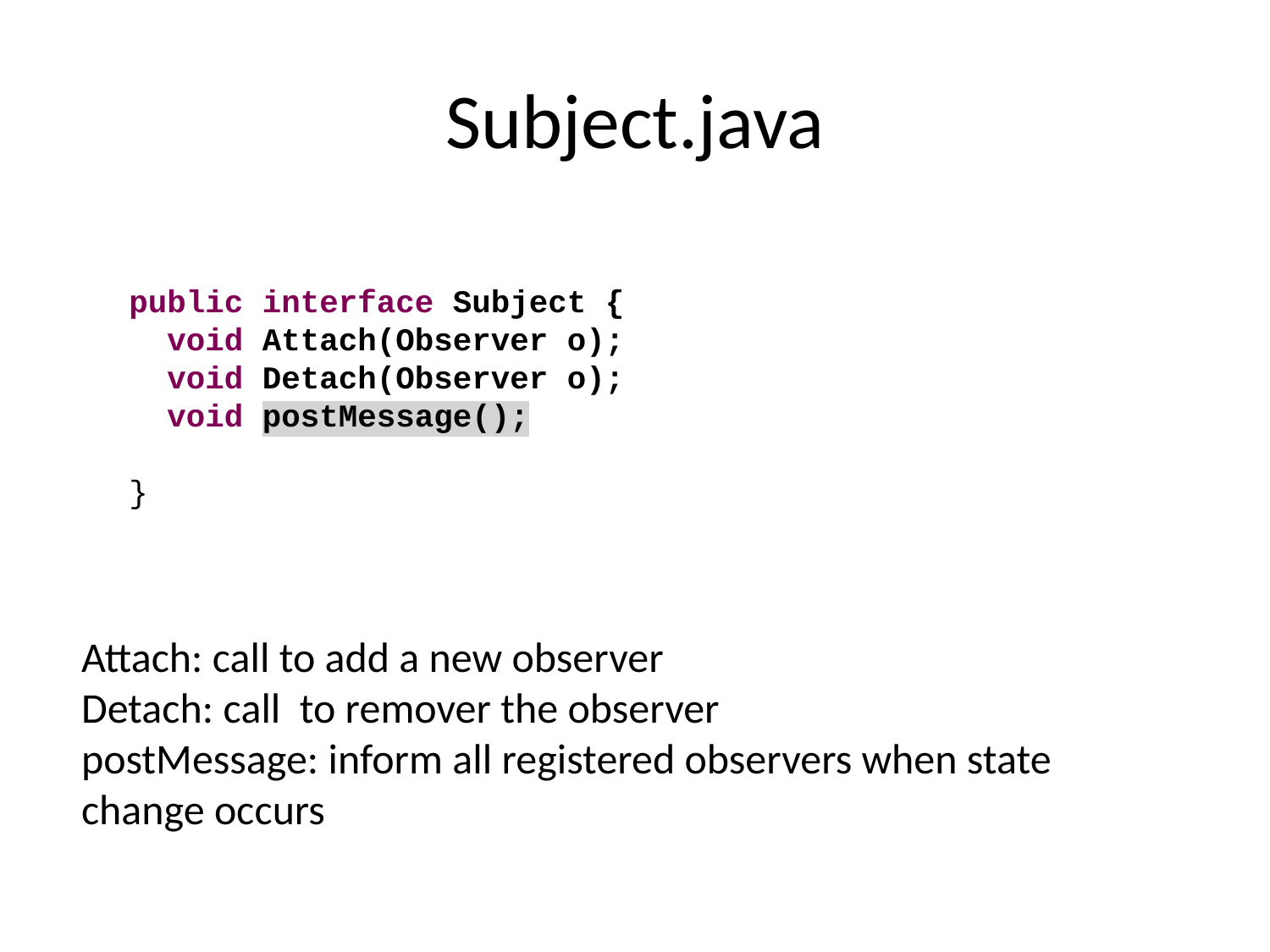

# Subject.java
public interface Subject {
  void Attach(Observer o);
  void Detach(Observer o);
  void postMessage();

}

Attach: call to add a new observer
Detach: call  to remover the observer
postMessage: inform all registered observers when state change occurs